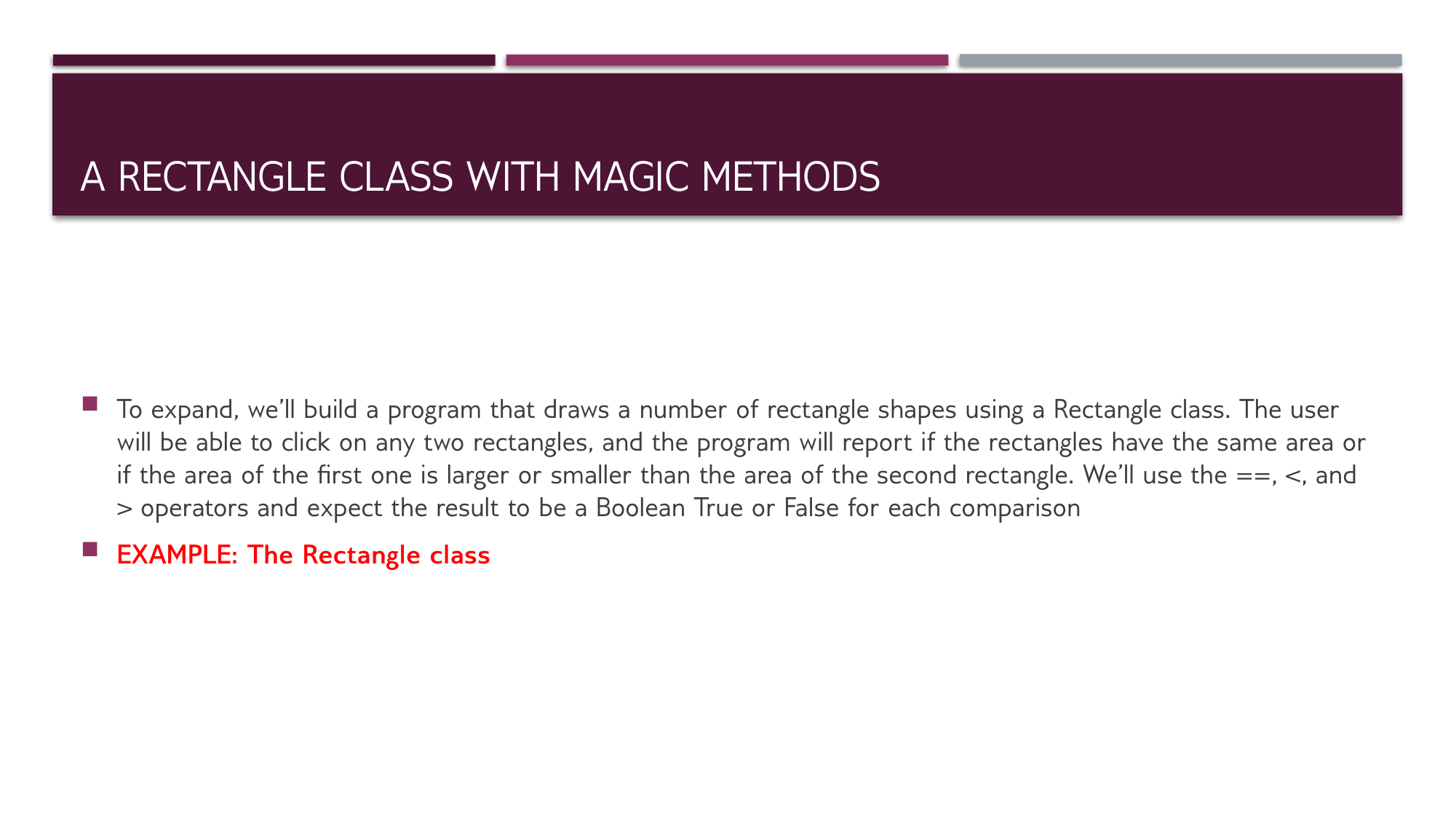

# A Rectangle Class with Magic Methods
To expand, we’ll build a program that draws a number of rectangle shapes using a Rectangle class. The user will be able to click on any two rectangles, and the program will report if the rectangles have the same area or if the area of the first one is larger or smaller than the area of the second rectangle. We’ll use the ==, <, and > operators and expect the result to be a Boolean True or False for each comparison
EXAMPLE: The Rectangle class